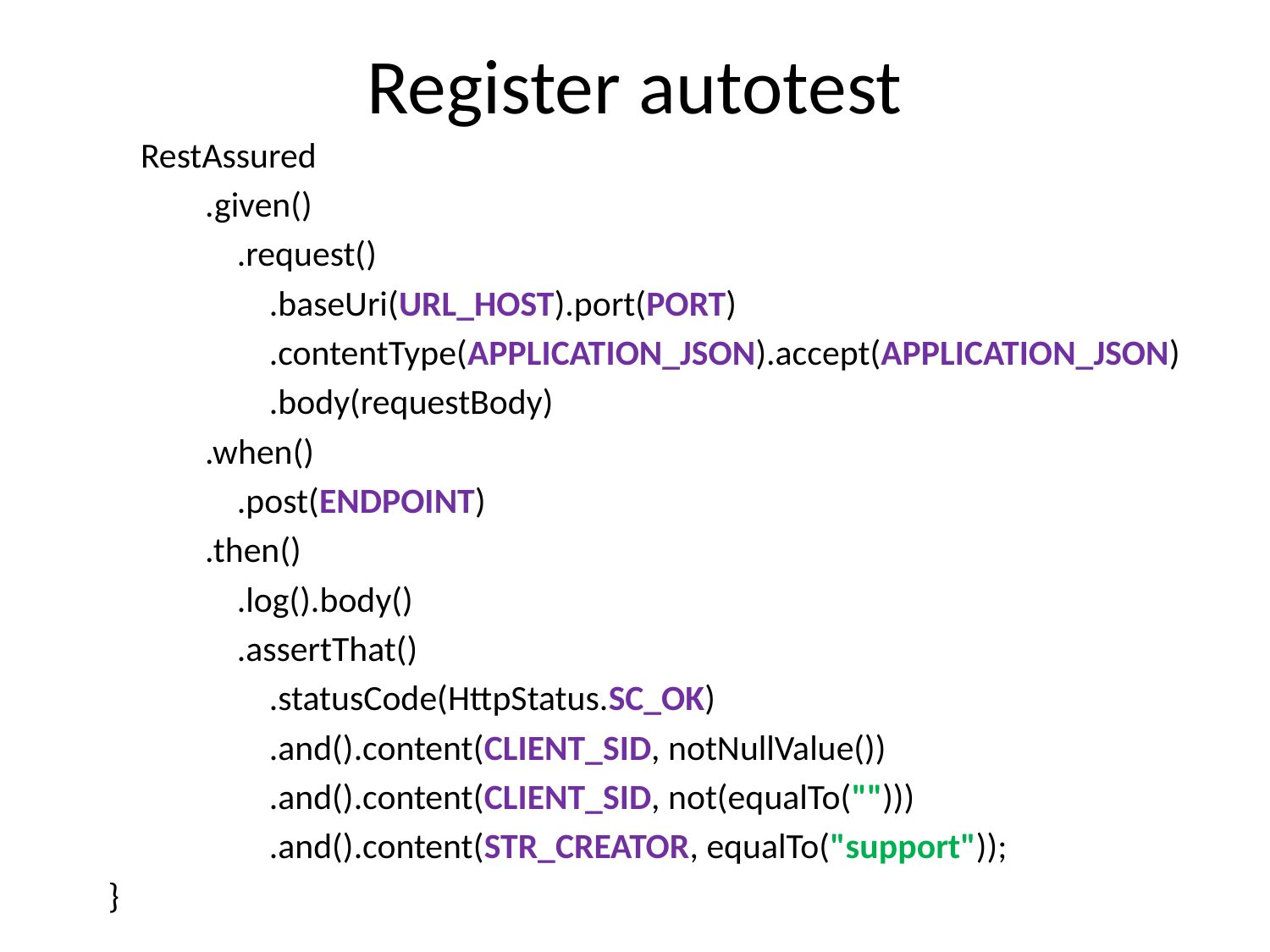

# Register autotest
        RestAssured
                .given()
                    .request()
                        .baseUri(URL_HOST).port(PORT)
                        .contentType(APPLICATION_JSON).accept(APPLICATION_JSON)
                        .body(requestBody)
                .when()
                    .post(ENDPOINT)
                .then()
                    .log().body()
                    .assertThat()
                        .statusCode(HttpStatus.SC_OK)
                        .and().content(CLIENT_SID, notNullValue())
                        .and().content(CLIENT_SID, not(equalTo("")))
                        .and().content(STR_CREATOR, equalTo("support"));
    }
141